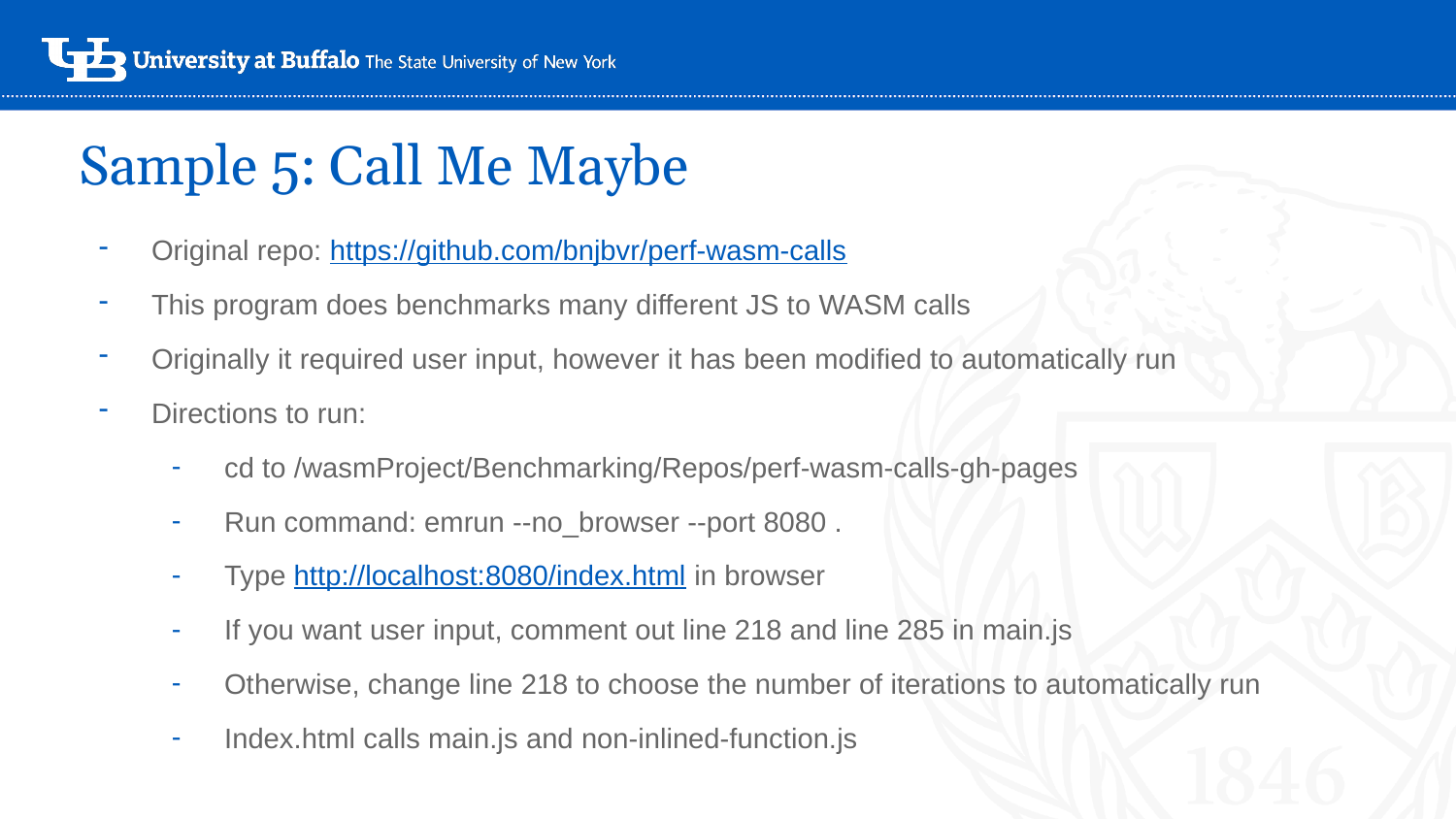

# Sample 5: Call Me Maybe
Original repo: https://github.com/bnjbvr/perf-wasm-calls
This program does benchmarks many different JS to WASM calls
Originally it required user input, however it has been modified to automatically run
Directions to run:
cd to /wasmProject/Benchmarking/Repos/perf-wasm-calls-gh-pages
Run command: emrun --no_browser --port 8080 .
Type http://localhost:8080/index.html in browser
If you want user input, comment out line 218 and line 285 in main.js
Otherwise, change line 218 to choose the number of iterations to automatically run
Index.html calls main.js and non-inlined-function.js